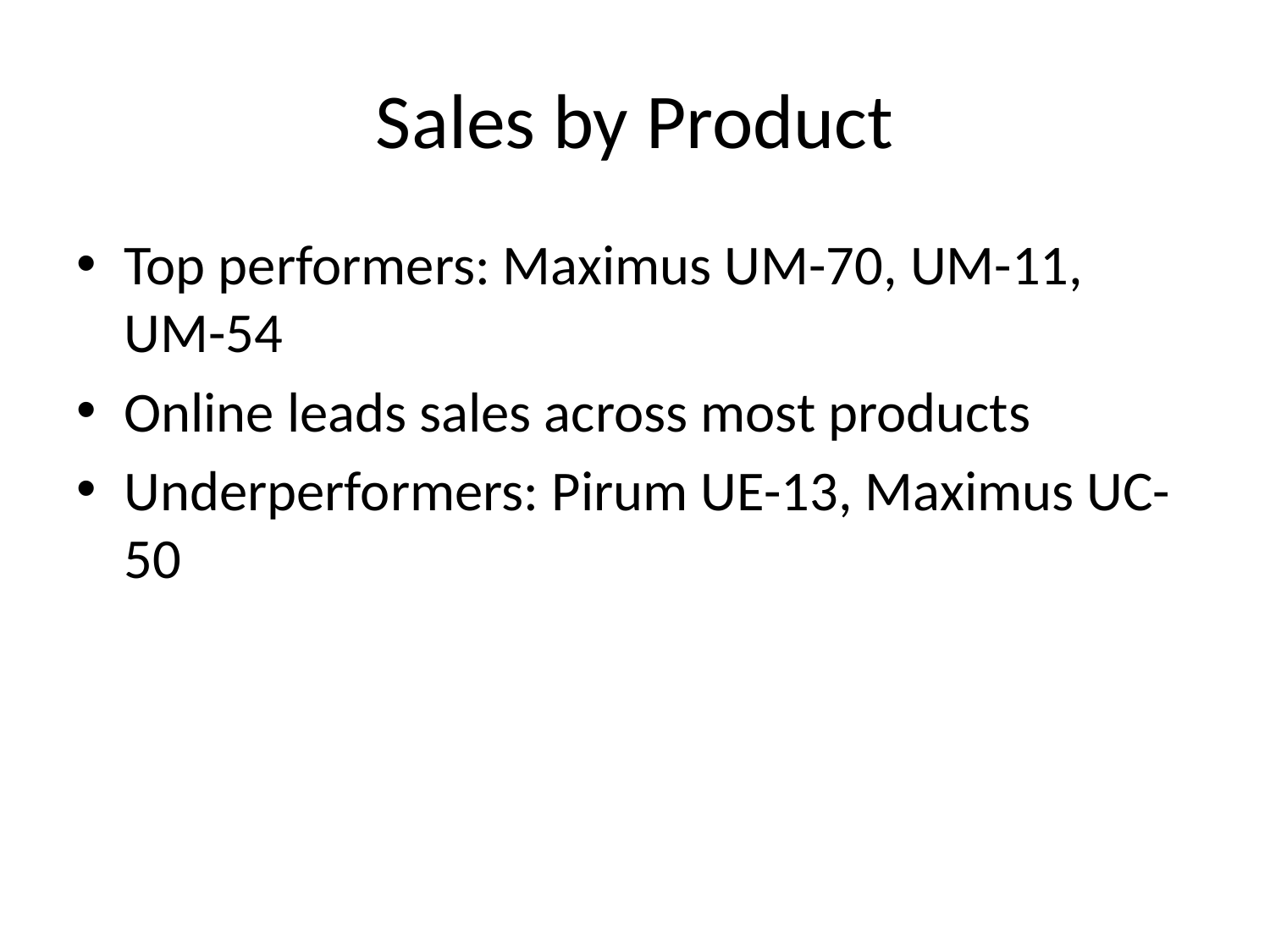

# Sales by Product
Top performers: Maximus UM-70, UM-11, UM-54
Online leads sales across most products
Underperformers: Pirum UE-13, Maximus UC-50